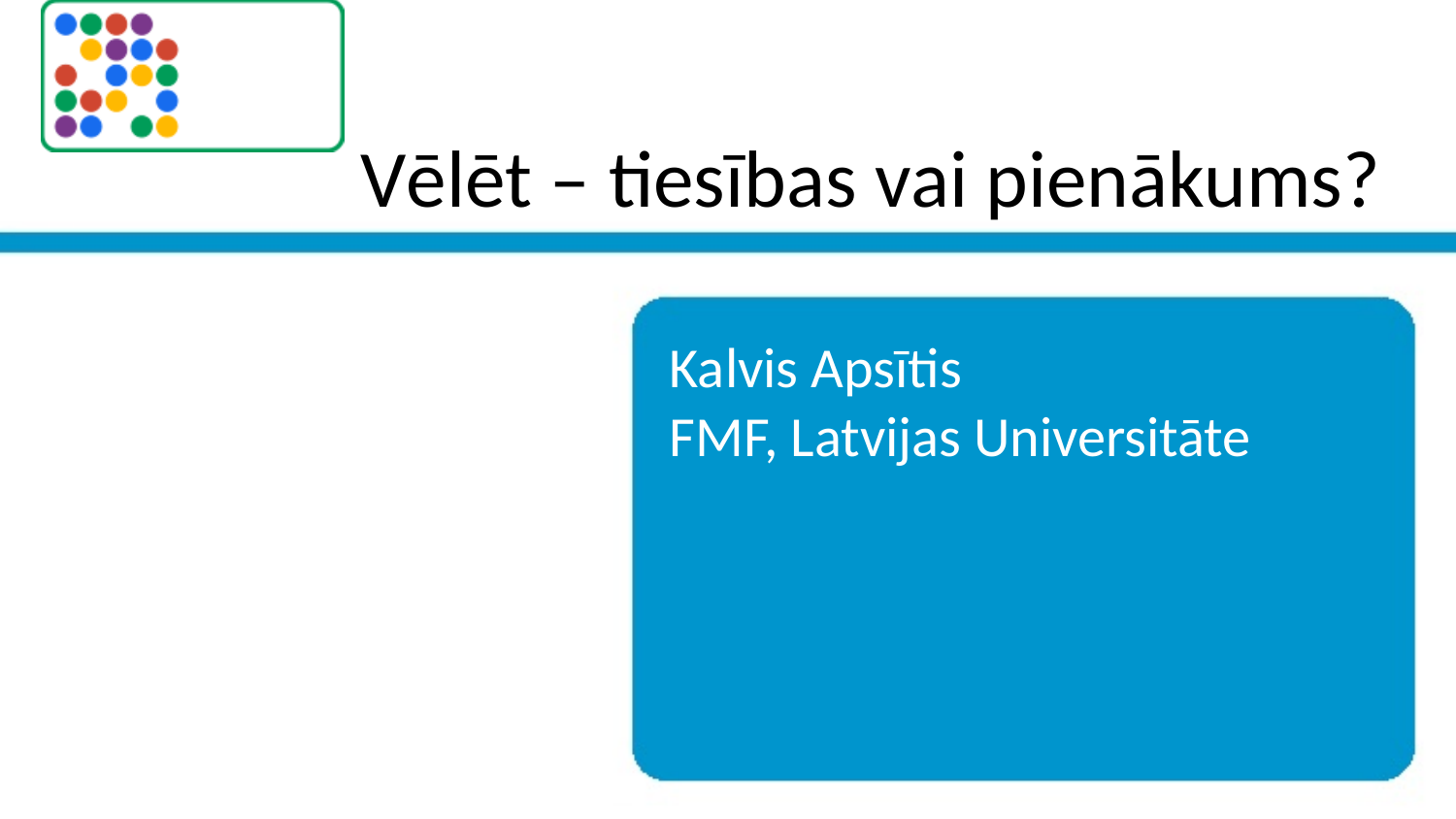

Vēlēt – tiesības vai pienākums?
Kalvis Apsītis
FMF, Latvijas Universitāte